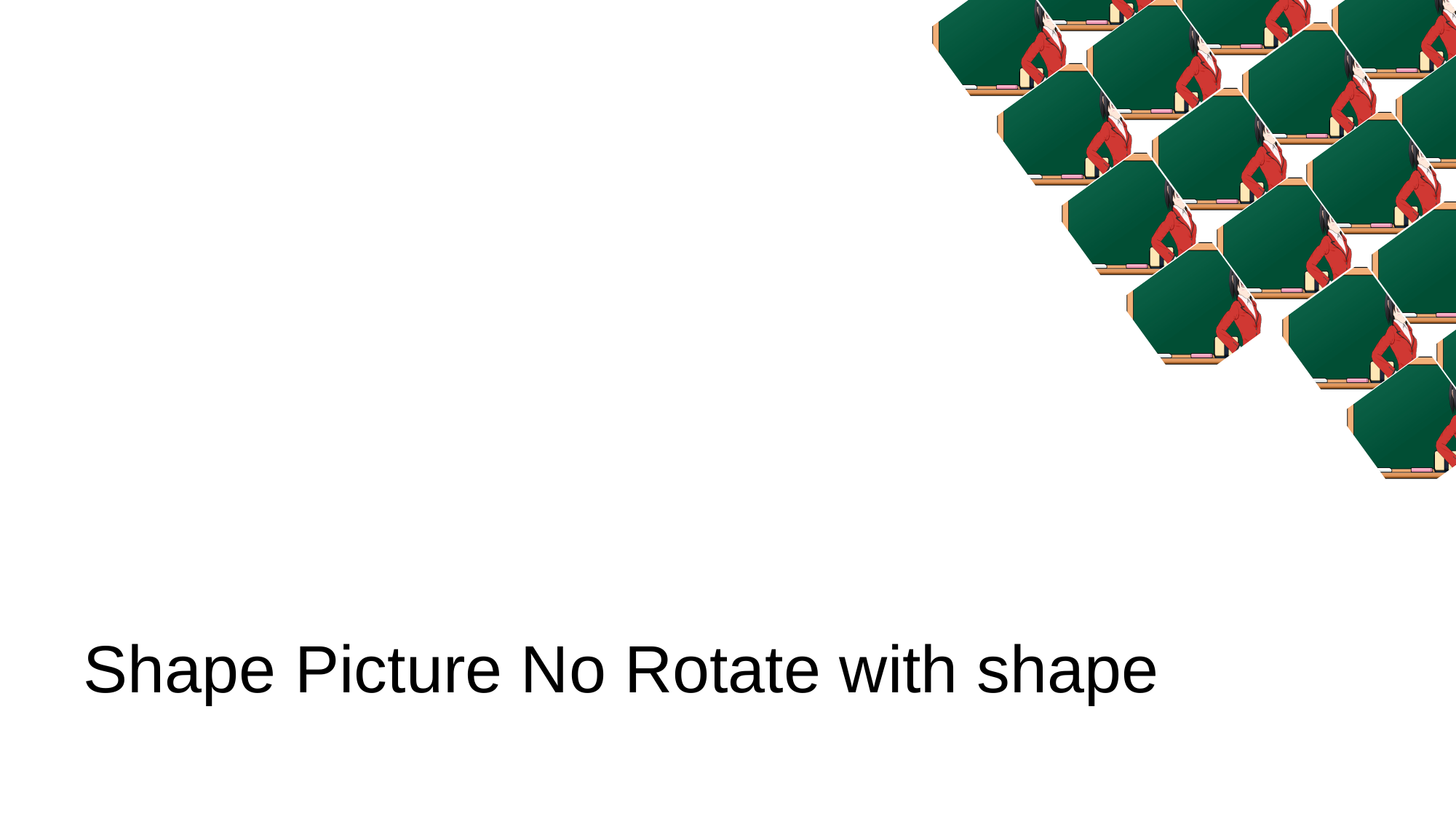

# Shape Picture No Rotate with shape